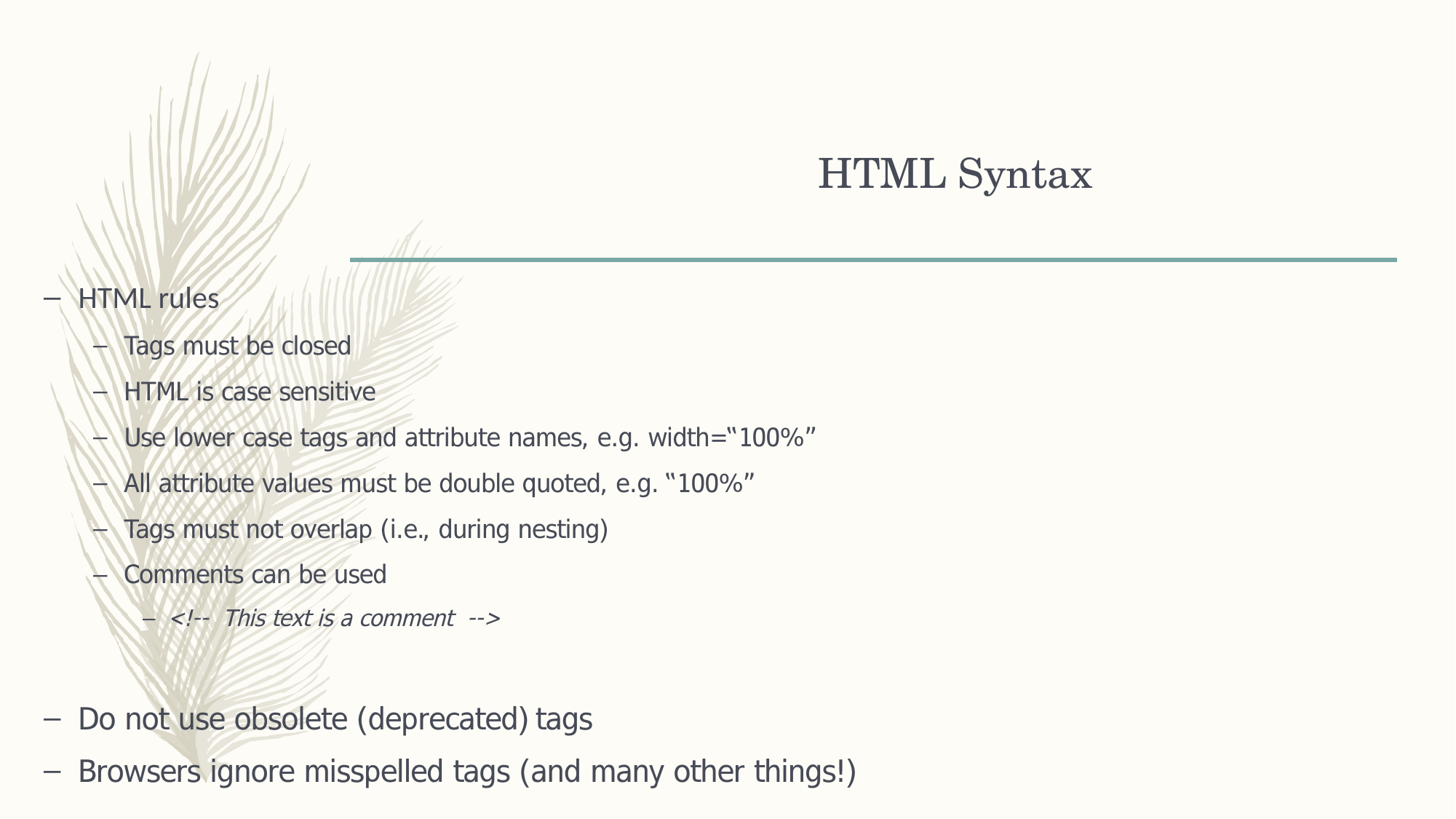

# HTML Syntax
HTML rules
Tags must be closed
HTML is case sensitive
Use lower case tags and attribute names, e.g. width=“100%”
All attribute values must be double quoted, e.g. “100%”
Tags must not overlap (i.e., during nesting)
Comments can be used
<!--  This text is a comment  -->

Do not use obsolete (deprecated) tags
Browsers ignore misspelled tags (and many other things!)